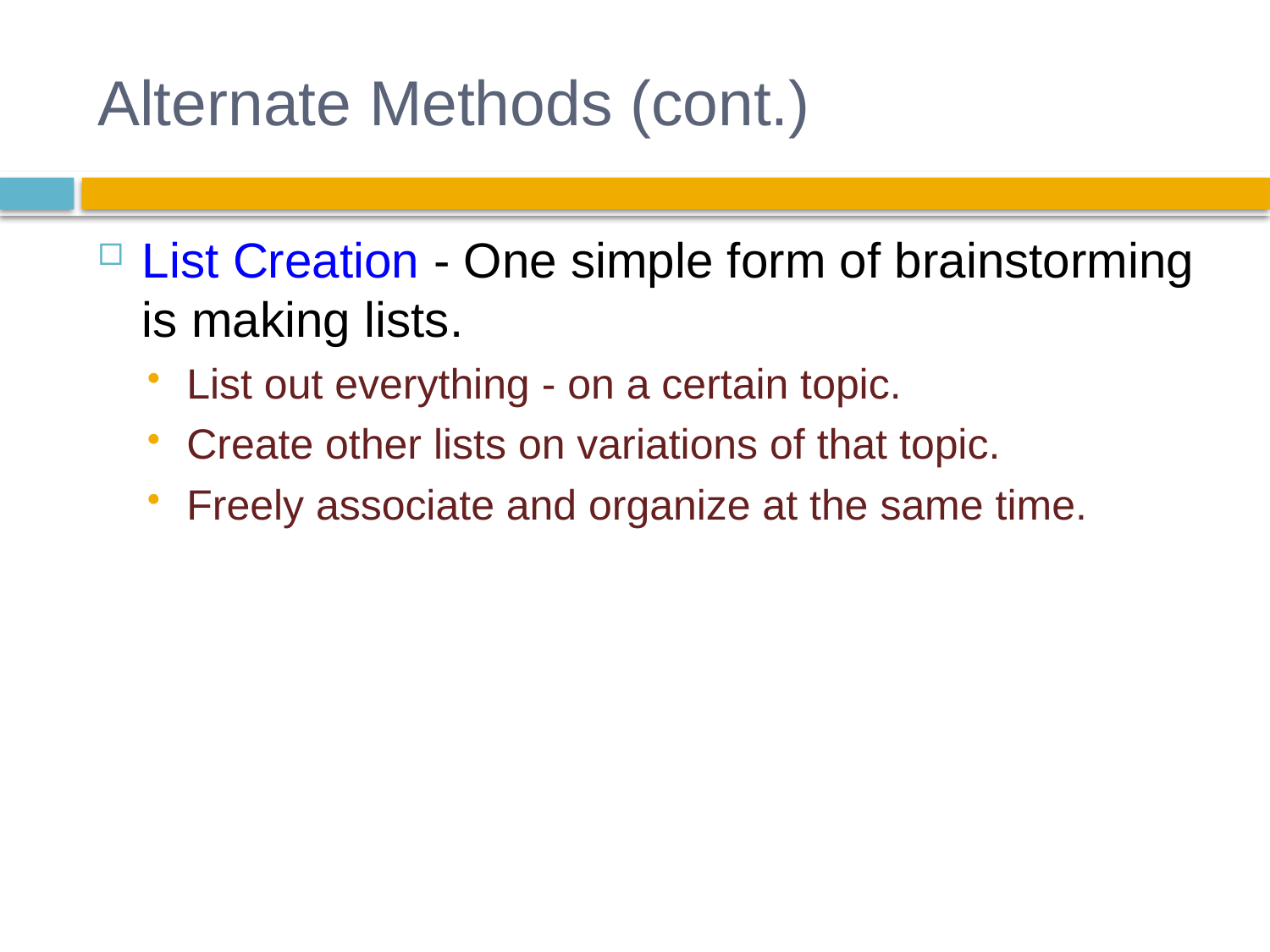

# Alternate Methods (cont.)
List Creation - One simple form of brainstorming is making lists.
List out everything - on a certain topic.
Create other lists on variations of that topic.
Freely associate and organize at the same time.